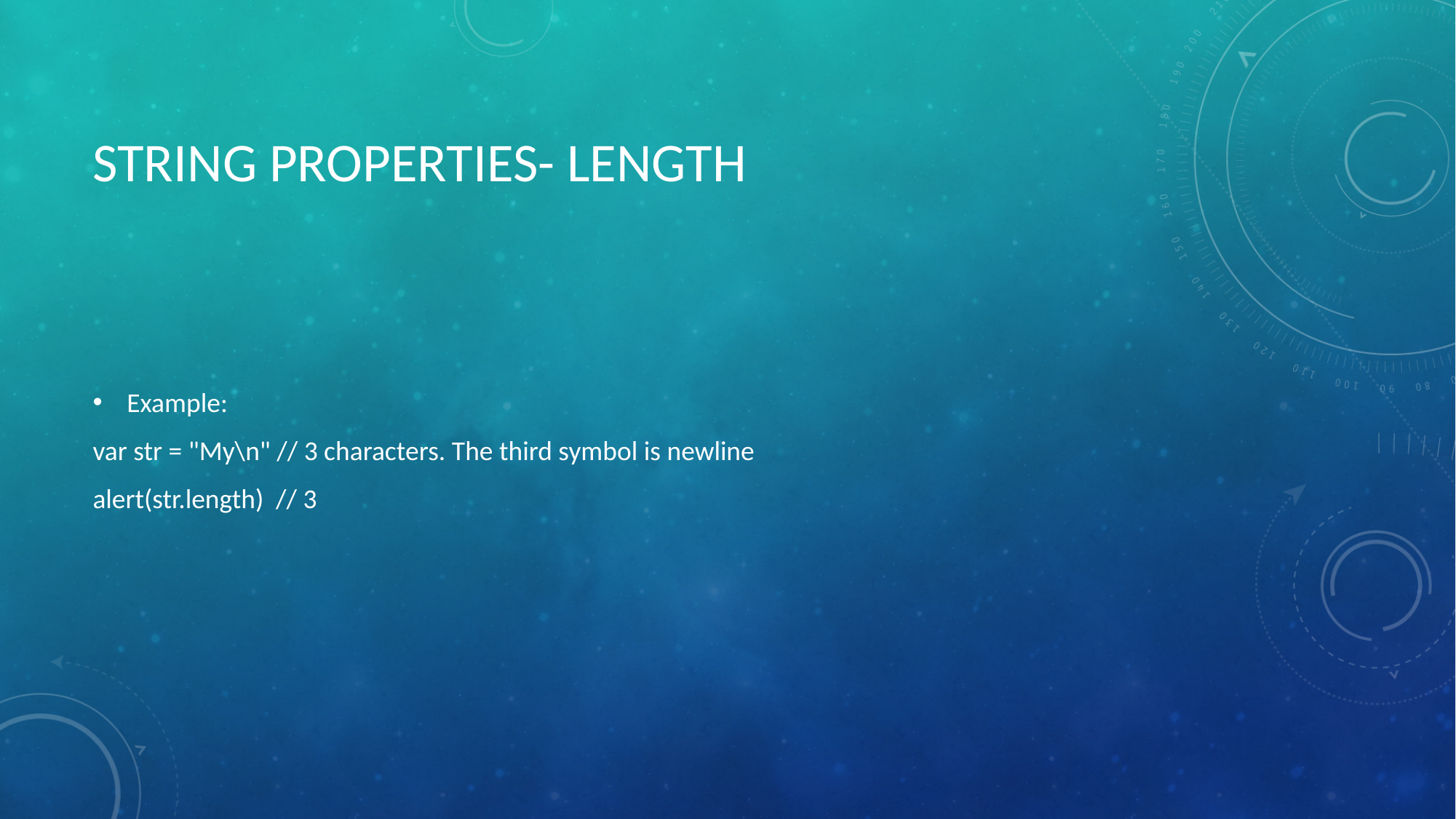

# String Properties- length
Example:
var str = "My\n" // 3 characters. The third symbol is newline
alert(str.length)  // 3